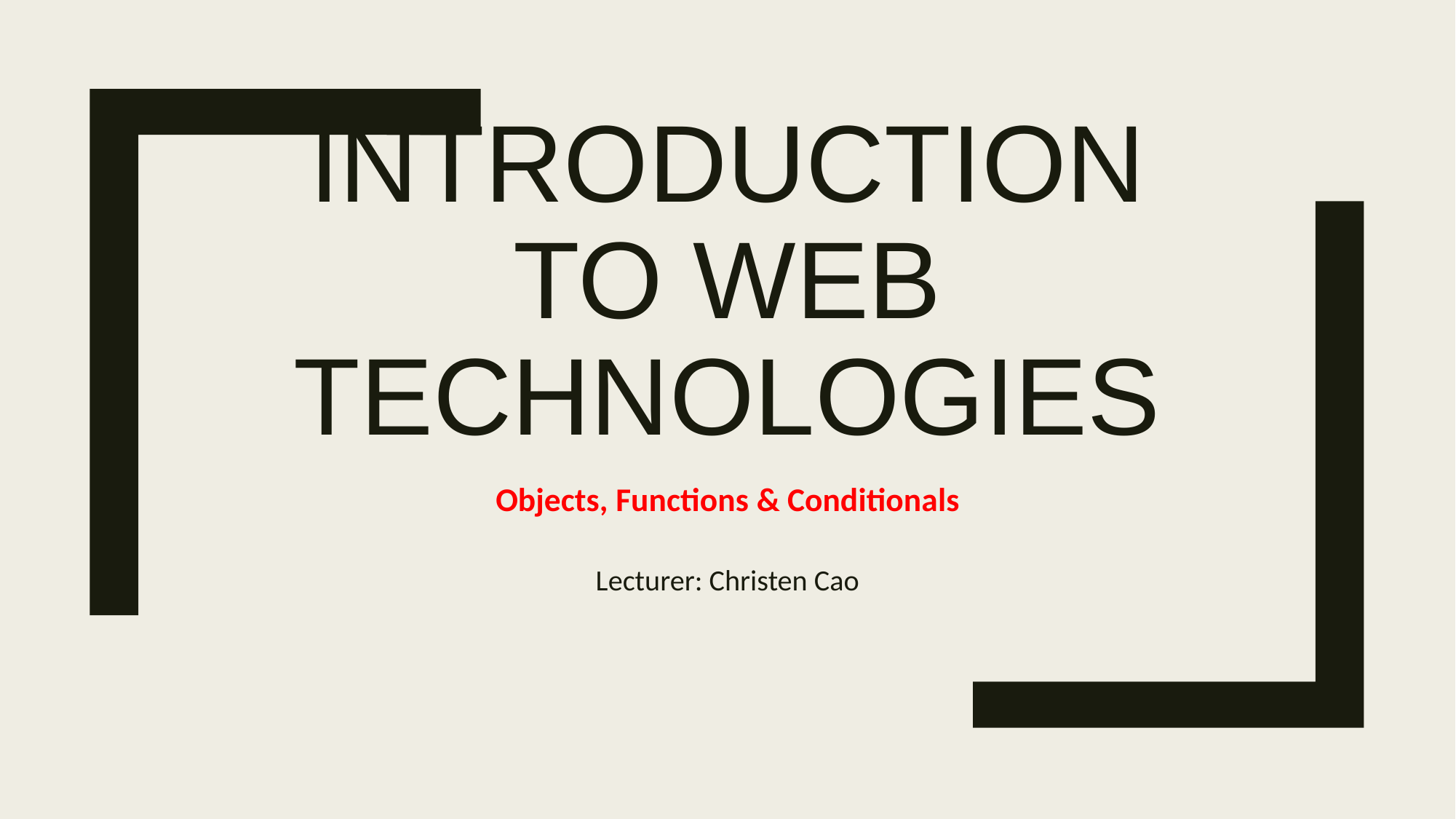

# Introduction to Web Technologies
Objects, Functions & Conditionals

Lecturer: Christen Cao